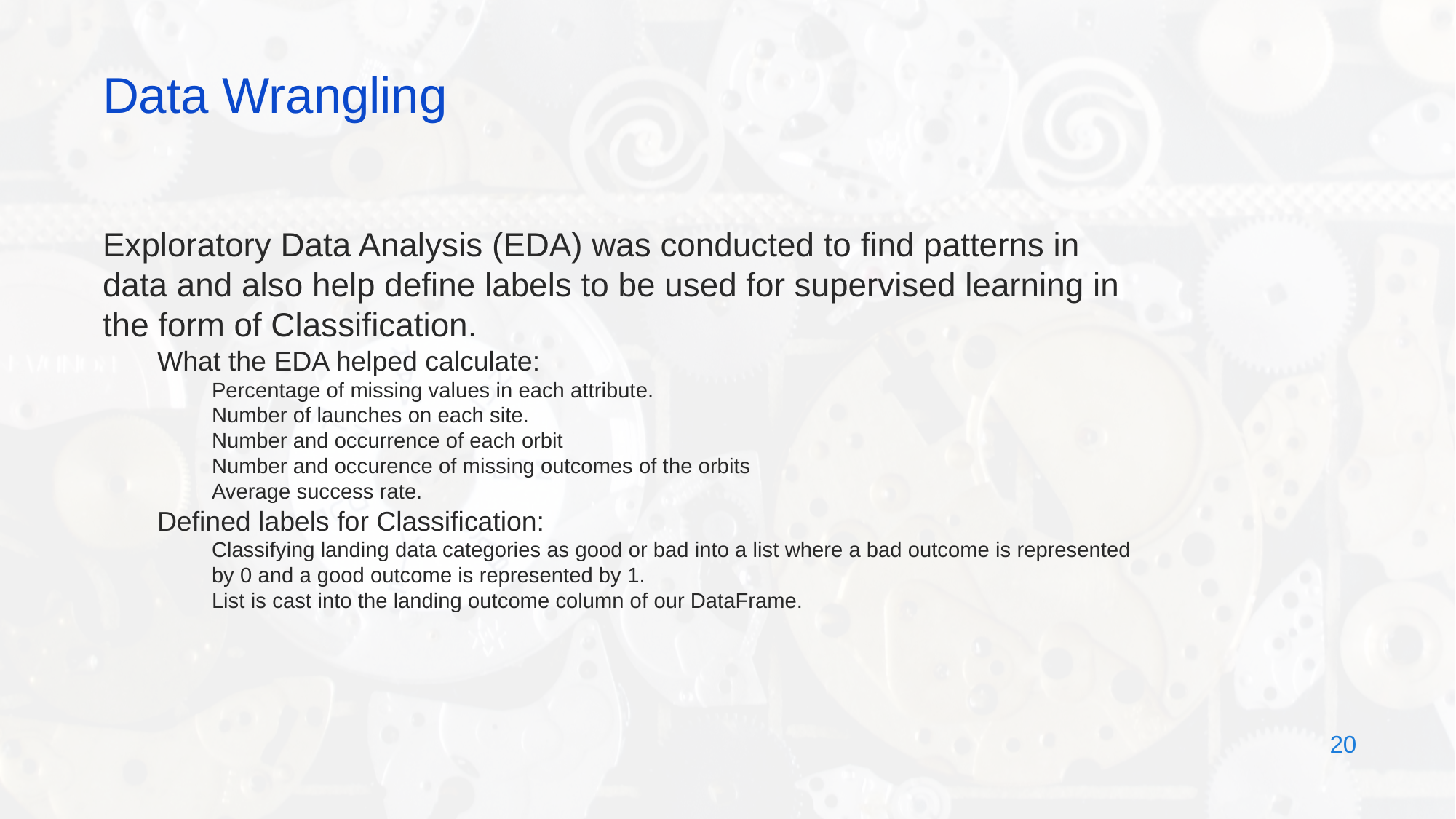

Data Wrangling
Exploratory Data Analysis (EDA) was conducted to find patterns in data and also help define labels to be used for supervised learning in the form of Classification.
What the EDA helped calculate:
Percentage of missing values in each attribute.
Number of launches on each site.
Number and occurrence of each orbit
Number and occurence of missing outcomes of the orbits
Average success rate.
Defined labels for Classification:
Classifying landing data categories as good or bad into a list where a bad outcome is represented by 0 and a good outcome is represented by 1.
List is cast into the landing outcome column of our DataFrame.

20